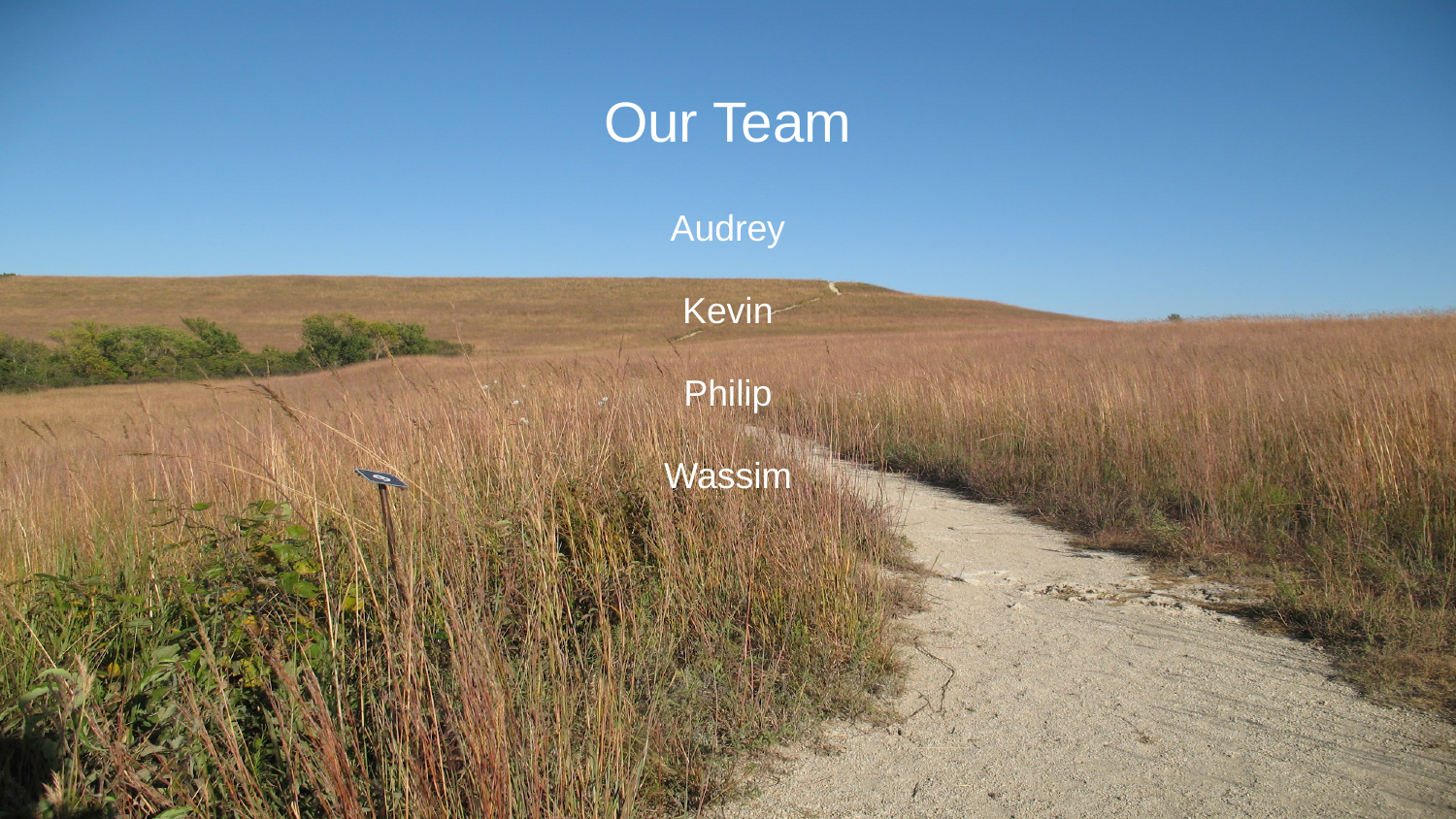

# Our Team
Audrey
Kevin
Philip
Wassim